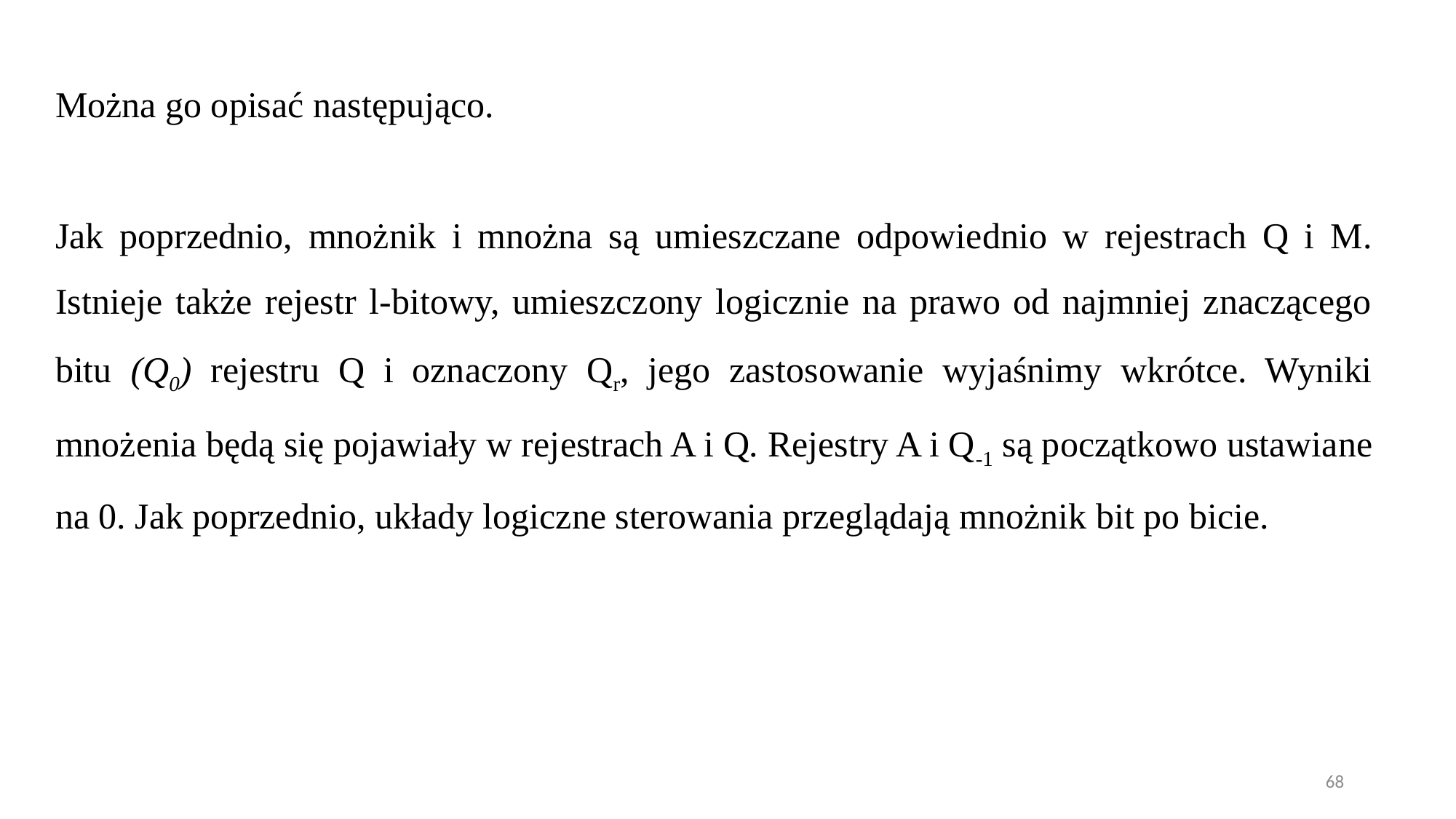

Można go opisać następująco.

Jak poprzednio, mnożnik i mnożna są umieszczane odpowiednio w rejestrach Q i M. Istnieje także rejestr l-bitowy, umieszczony logicznie na prawo od najmniej znaczącego bitu (Q0) rejestru Q i oznaczony Qr, jego zastosowanie wyjaśnimy wkrótce. Wyniki mnożenia będą się pojawiały w rejestrach A i Q. Rejestry A i Q-1 są początkowo ustawiane na 0. Jak poprzednio, układy logiczne sterowania przeglądają mnożnik bit po bicie.
68